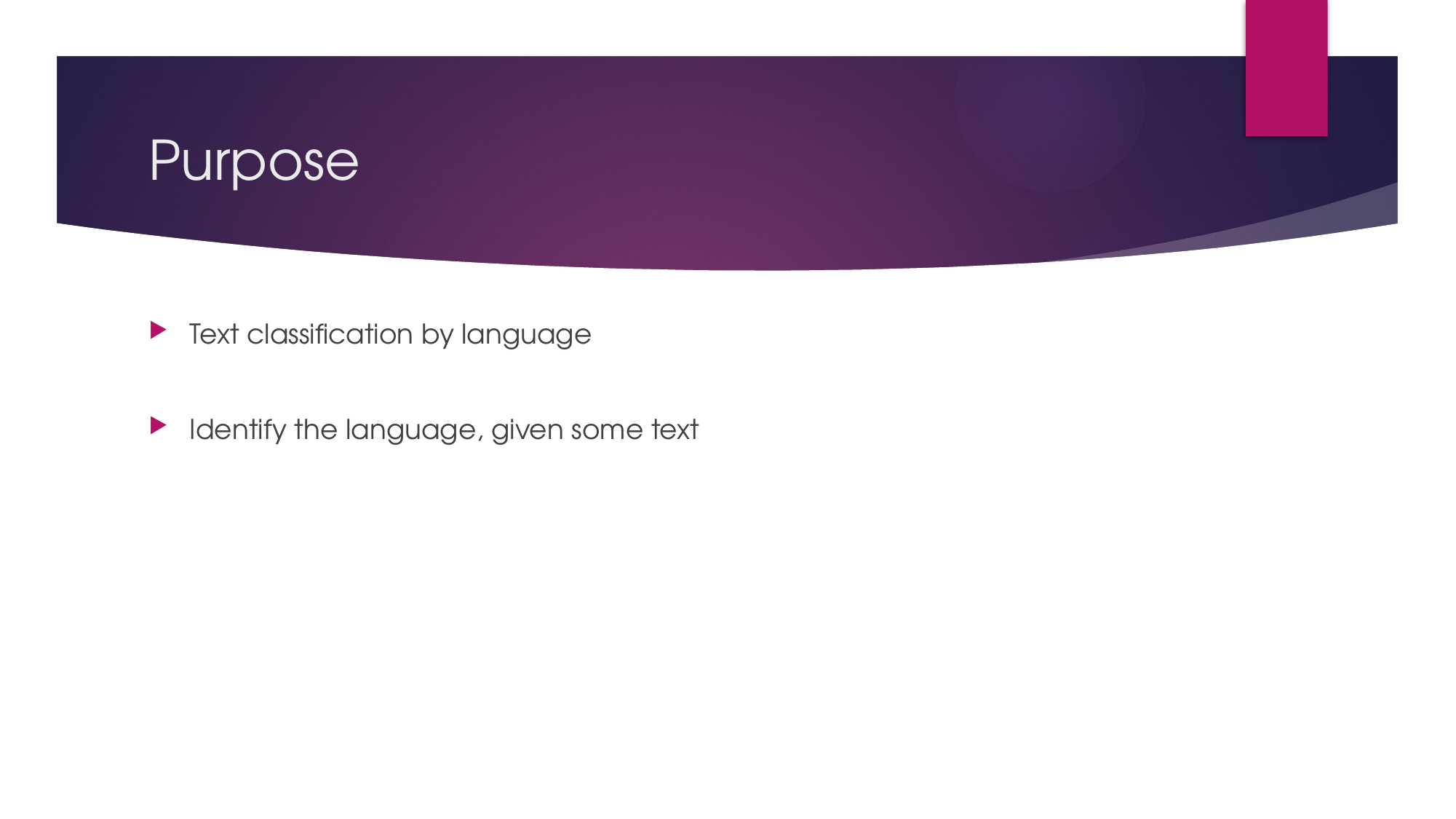

# Purpose
Text classification by language

Identify the language, given some text